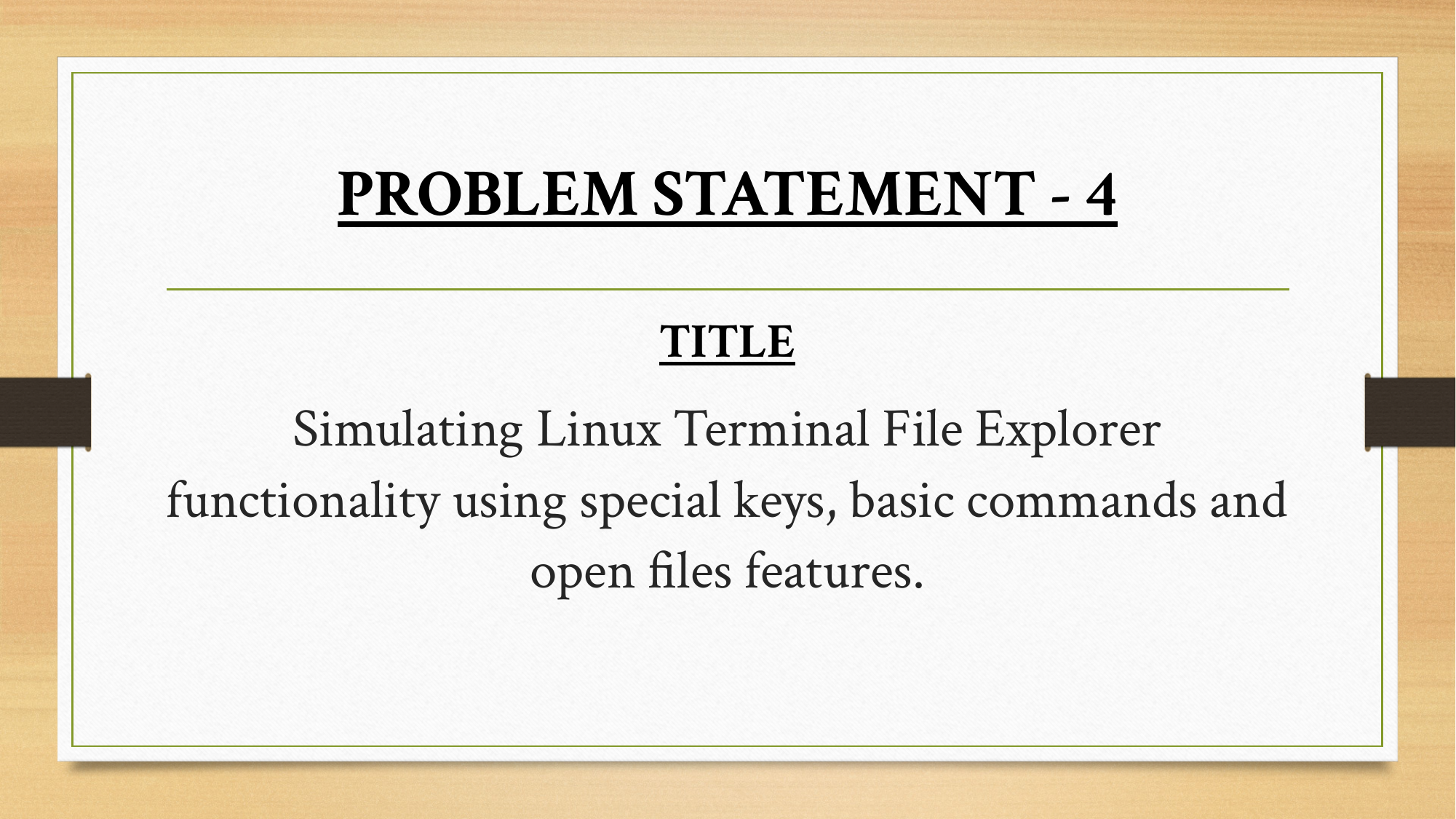

# PROBLEM STATEMENT - 4
TITLE
Simulating Linux Terminal File Explorer functionality using special keys, basic commands and open files features.